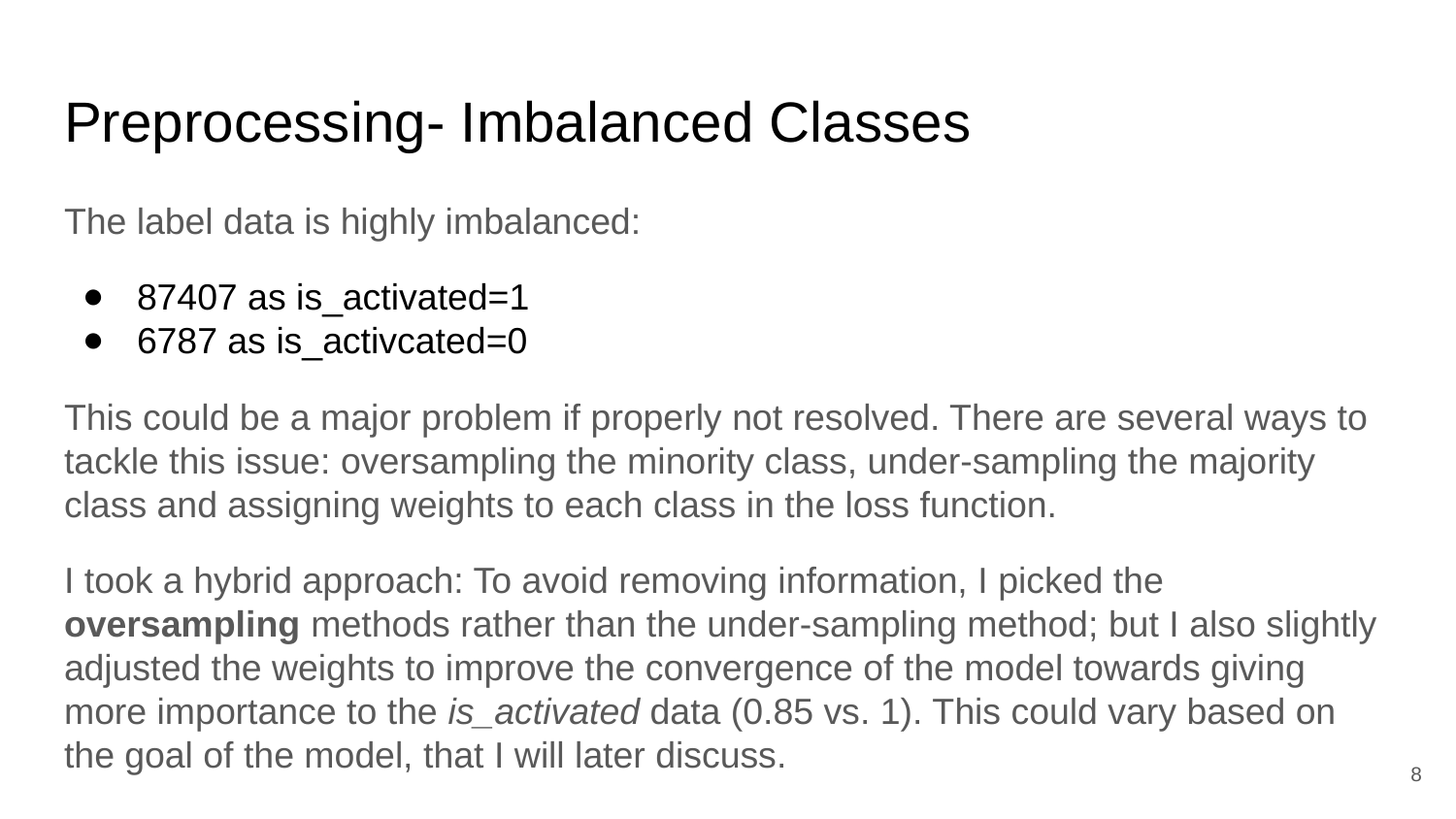

# Preprocessing- Imbalanced Classes
The label data is highly imbalanced:
87407 as is_activated=1
6787 as is_activcated=0
This could be a major problem if properly not resolved. There are several ways to tackle this issue: oversampling the minority class, under-sampling the majority class and assigning weights to each class in the loss function.
I took a hybrid approach: To avoid removing information, I picked the oversampling methods rather than the under-sampling method; but I also slightly adjusted the weights to improve the convergence of the model towards giving more importance to the is_activated data (0.85 vs. 1). This could vary based on the goal of the model, that I will later discuss.
8